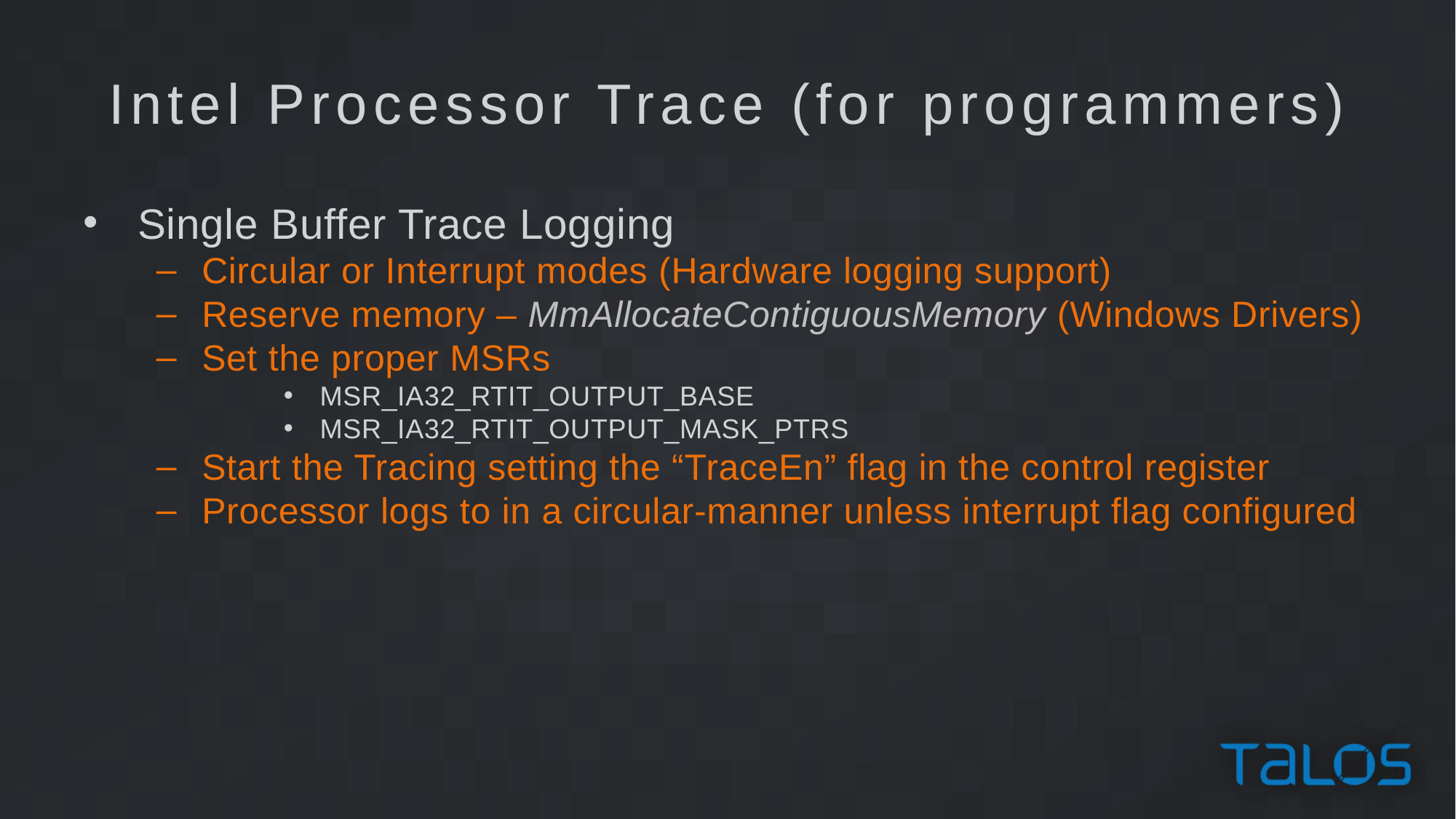

Intel Processor Trace (for programmers)
Single Buffer Trace Logging
Circular or Interrupt modes (Hardware logging support)
Reserve memory – MmAllocateContiguousMemory (Windows Drivers)
Set the proper MSRs
MSR_IA32_RTIT_OUTPUT_BASE
MSR_IA32_RTIT_OUTPUT_MASK_PTRS
Start the Tracing setting the “TraceEn” flag in the control register
Processor logs to in a circular-manner unless interrupt flag configured